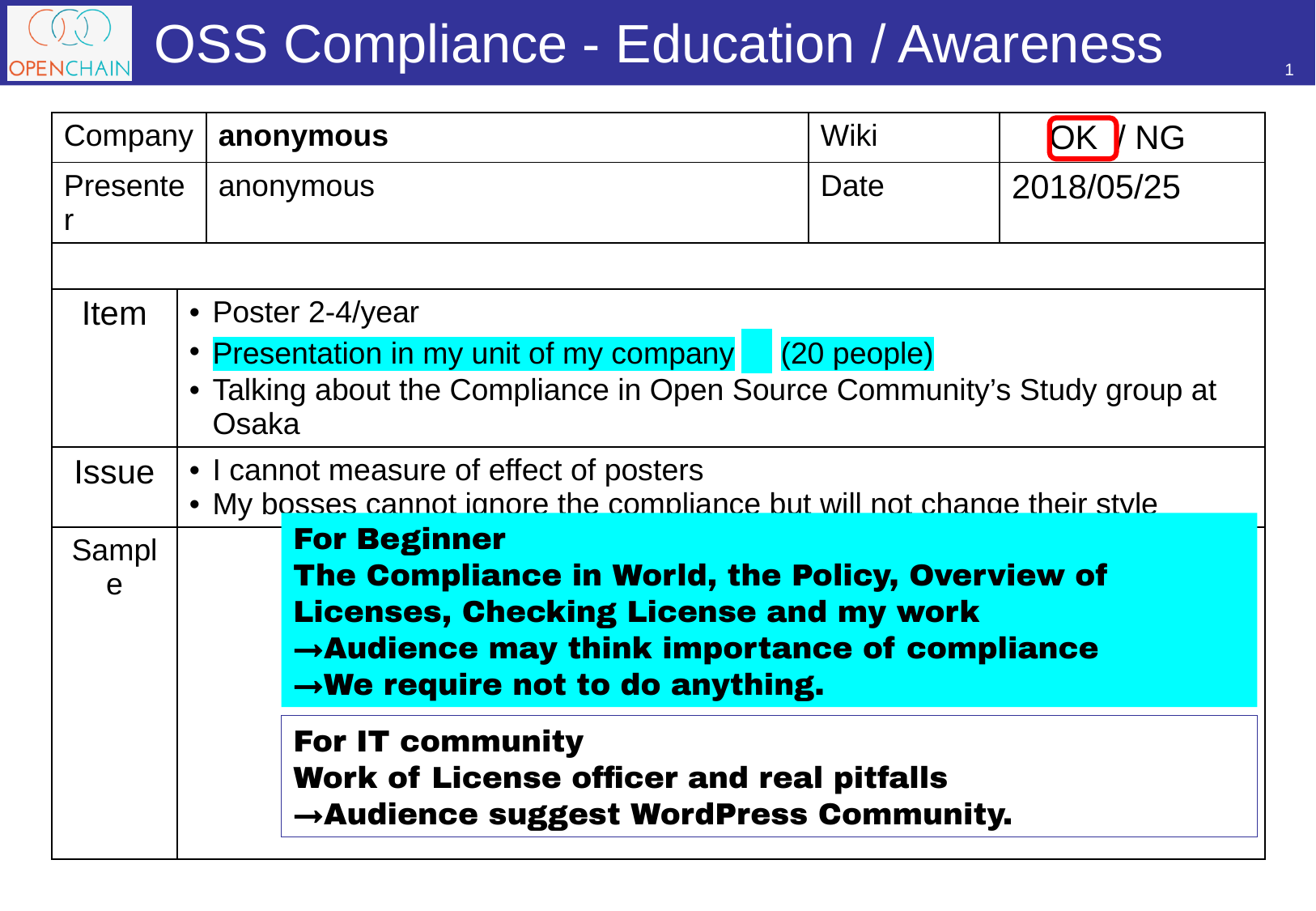

# OSS Compliance - Education / Awareness
1
| Company |  | anonymous | Wiki | OK / NG |
| --- | --- | --- | --- | --- |
| Presenter |  | anonymous | Date | 2018/05/25 |
|  |  |  |  |  |
| Item | Poster 2-4/year Presentation in my unit of my company　(20 people) Talking about the Compliance in Open Source Community’s Study group at Osaka |  |  |  |
| Issue | I cannot measure of effect of posters My bosses cannot ignore the compliance but will not change their style |  |  |  |
| Sample |  |  |  |  |

For Beginner
The Compliance in World, the Policy, Overview of Licenses, Checking License and my work
→Audience may think importance of compliance
→We require not to do anything.
For IT community
Work of License officer and real pitfalls
→Audience suggest WordPress Community.